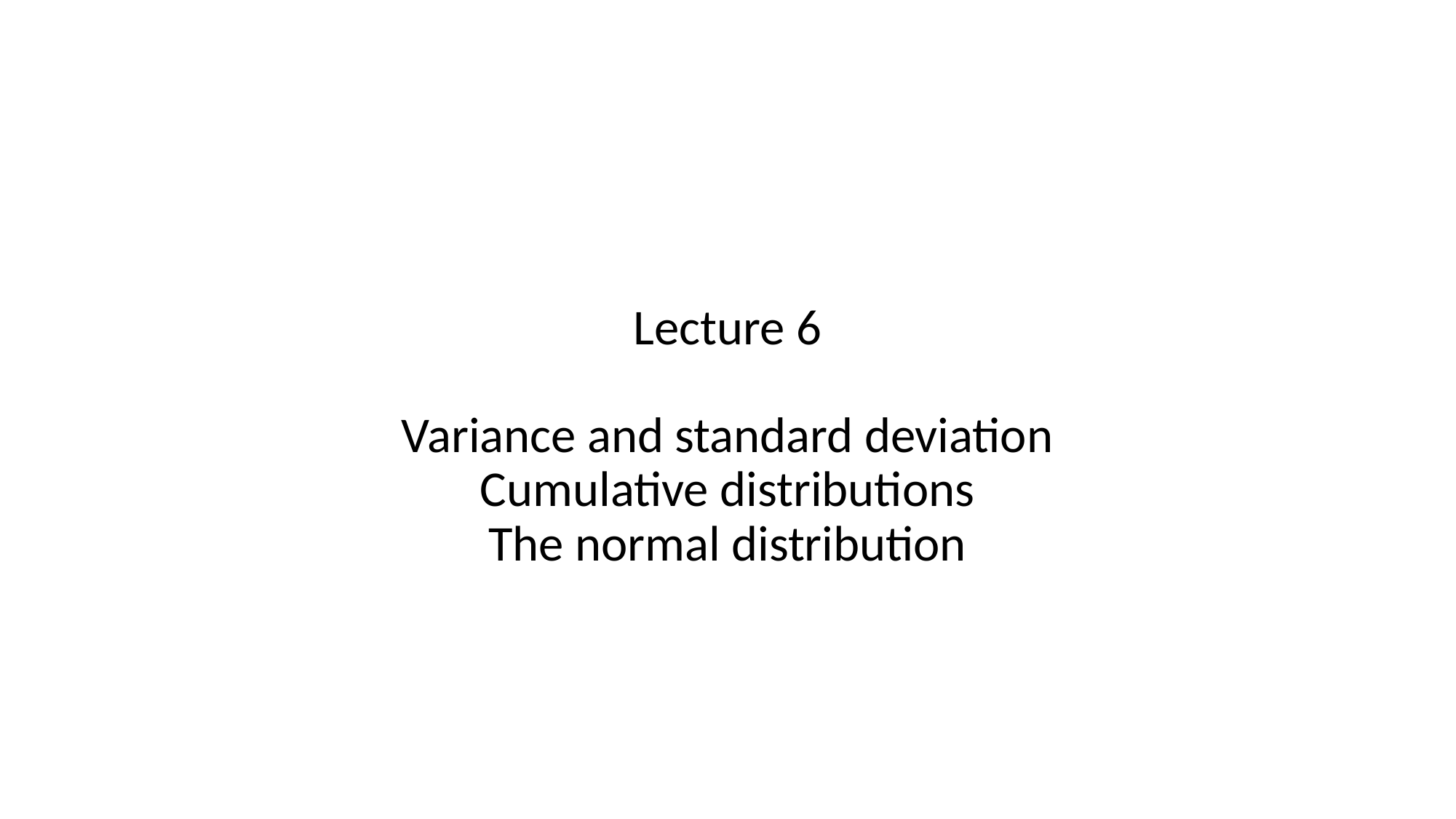

# Lecture 6 Variance and standard deviation Cumulative distributions The normal distribution